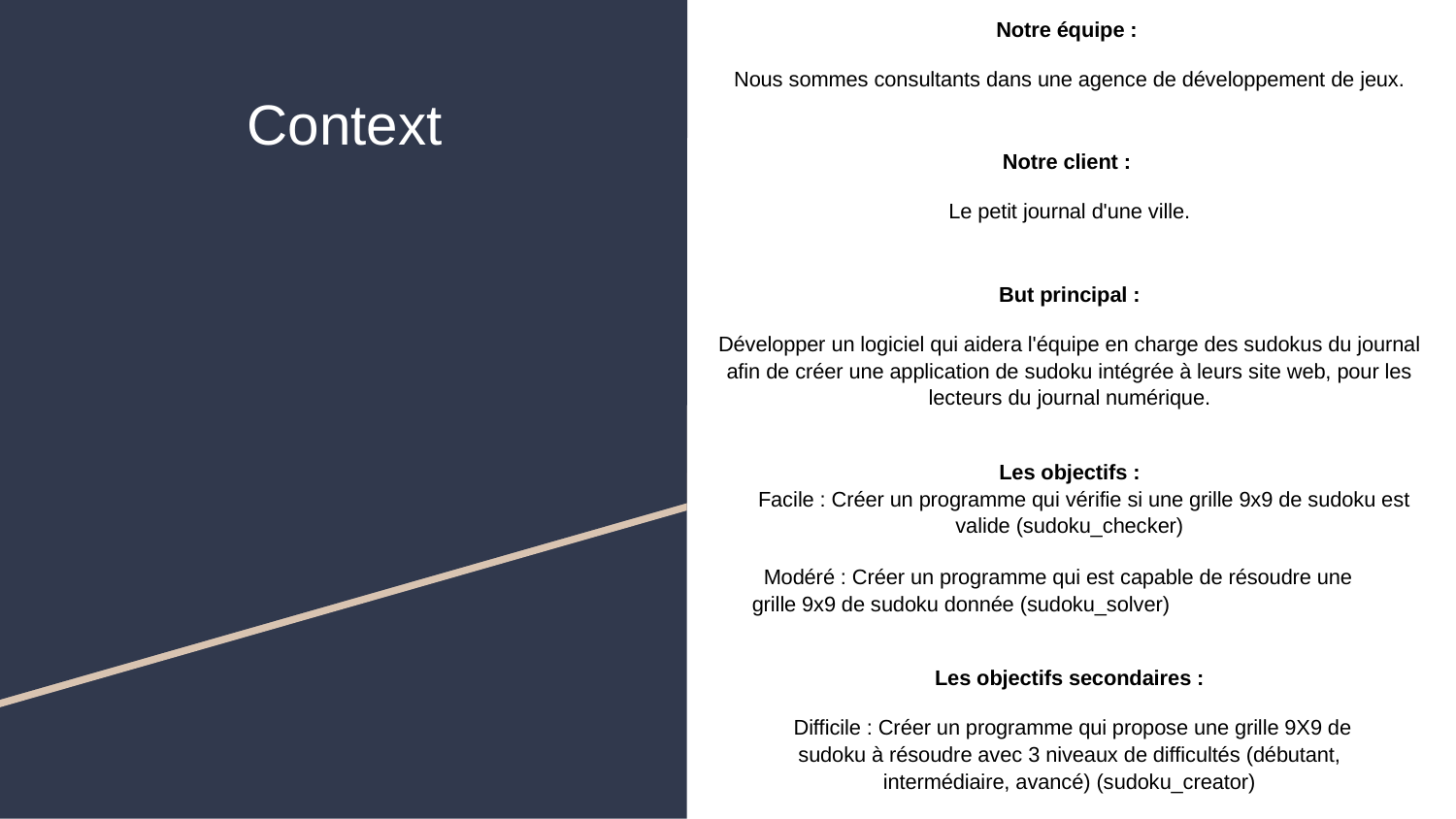

Notre équipe :
Nous sommes consultants dans une agence de développement de jeux.

Notre client :
Le petit journal d'une ville.

But principal :
Développer un logiciel qui aidera l'équipe en charge des sudokus du journal afin de créer une application de sudoku intégrée à leurs site web, pour les lecteurs du journal numérique.

Les objectifs :
     Facile : Créer un programme qui vérifie si une grille 9x9 de sudoku est valide (sudoku_checker)
  Modéré : Créer un programme qui est capable de résoudre une grille 9x9 de sudoku donnée (sudoku_solver)

Les objectifs secondaires :
 Difficile : Créer un programme qui propose une grille 9X9 de sudoku à résoudre avec 3 niveaux de difficultés (débutant, intermédiaire, avancé) (sudoku_creator)
# Context